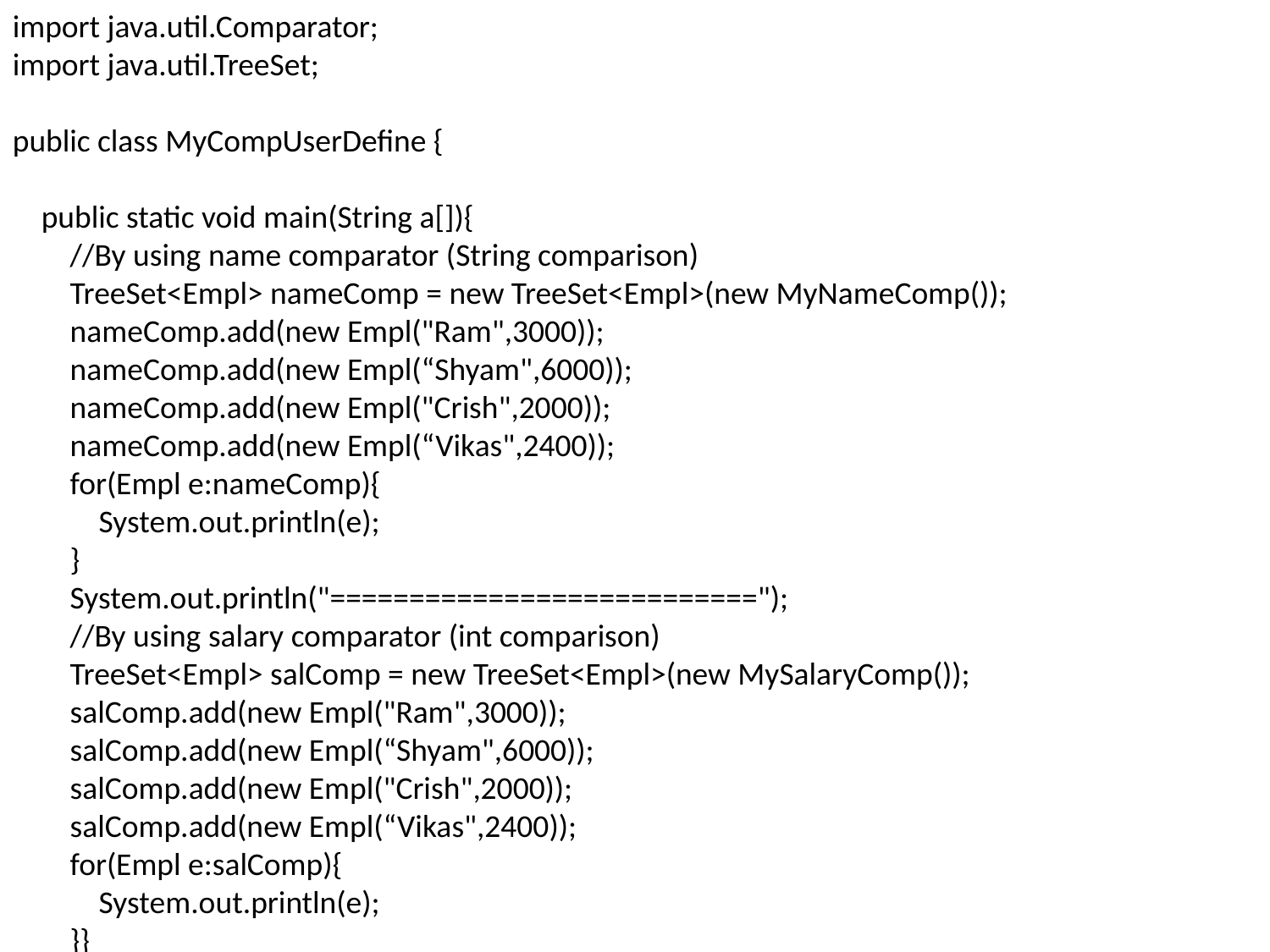

import java.util.Comparator;
import java.util.TreeSet;

public class MyCompUserDefine {

    public static void main(String a[]){
        //By using name comparator (String comparison)
        TreeSet<Empl> nameComp = new TreeSet<Empl>(new MyNameComp());
        nameComp.add(new Empl("Ram",3000));
        nameComp.add(new Empl(“Shyam",6000));
        nameComp.add(new Empl("Crish",2000));
        nameComp.add(new Empl(“Vikas",2400));
        for(Empl e:nameComp){
            System.out.println(e);
        }
        System.out.println("===========================");
        //By using salary comparator (int comparison)
        TreeSet<Empl> salComp = new TreeSet<Empl>(new MySalaryComp());
        salComp.add(new Empl("Ram",3000));
        salComp.add(new Empl(“Shyam",6000));
        salComp.add(new Empl("Crish",2000));
        salComp.add(new Empl(“Vikas",2400));
        for(Empl e:salComp){
            System.out.println(e);
        }}